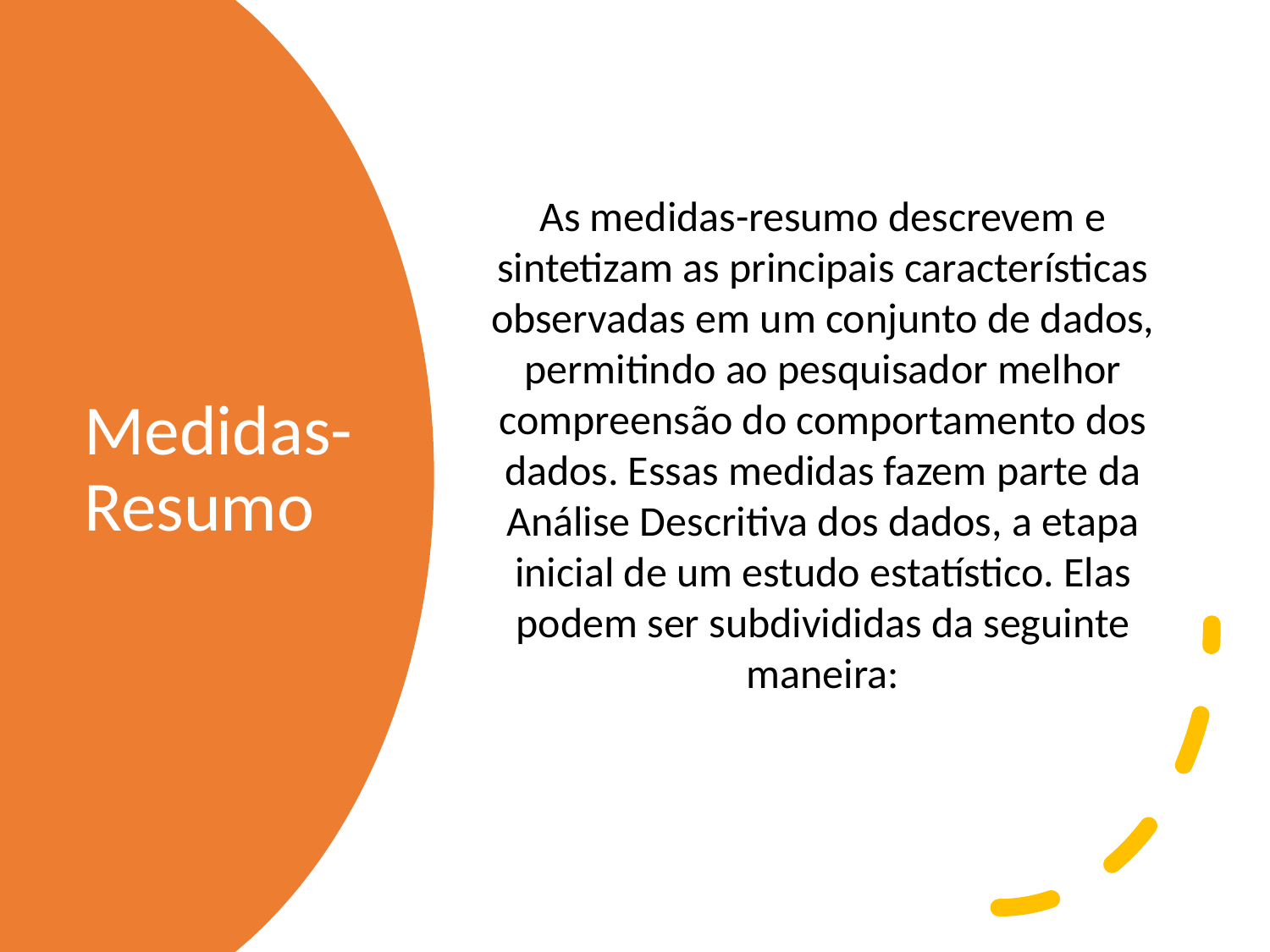

As medidas-resumo descrevem e sintetizam as principais características observadas em um conjunto de dados, permitindo ao pesquisador melhor compreensão do comportamento dos dados. Essas medidas fazem parte da Análise Descritiva dos dados, a etapa inicial de um estudo estatístico. Elas podem ser subdivididas da seguinte maneira:

# Medidas-Resumo